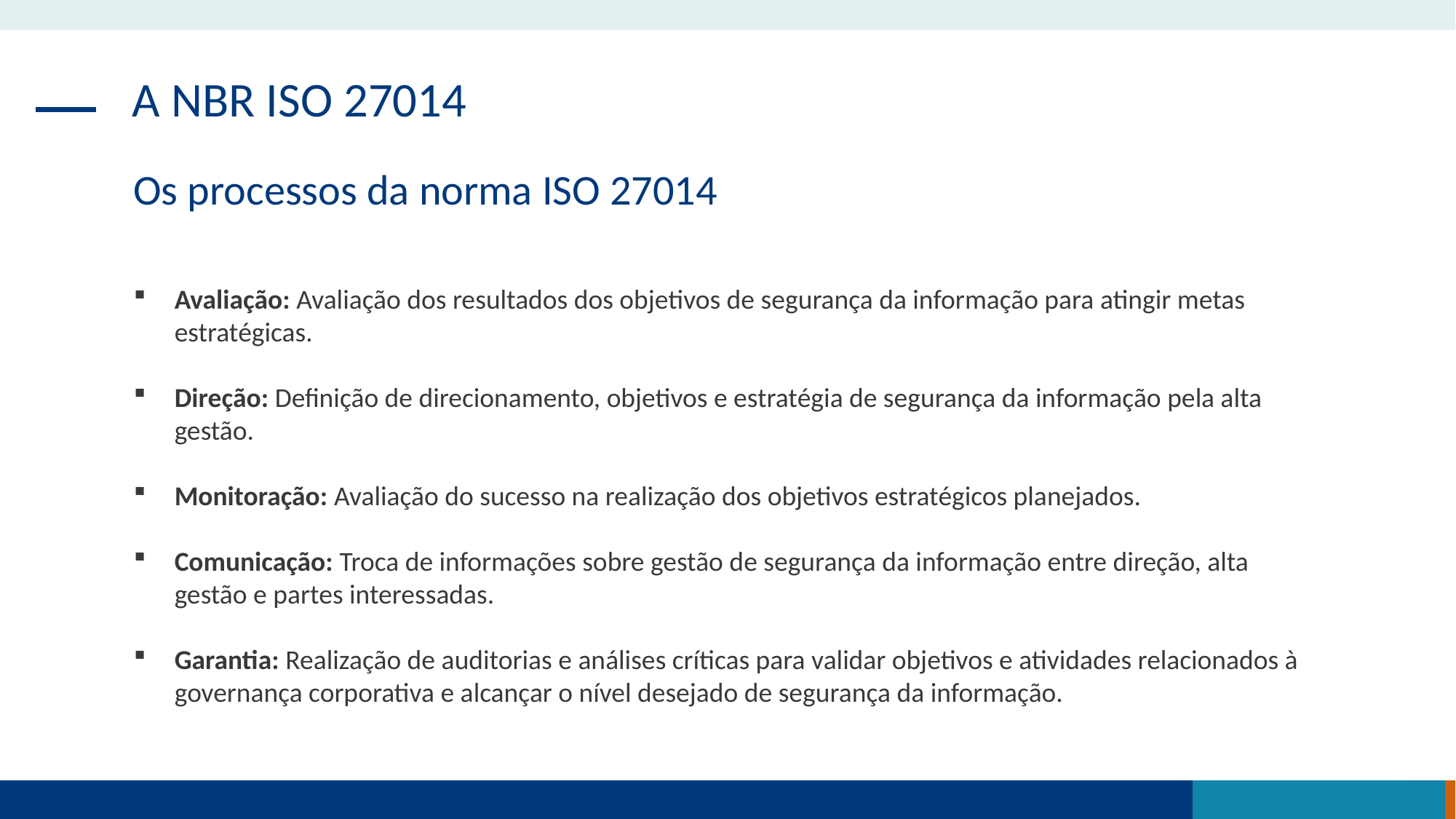

A NBR ISO 27014
Os processos da norma ISO 27014
Avaliação: Avaliação dos resultados dos objetivos de segurança da informação para atingir metas estratégicas.

Direção: Definição de direcionamento, objetivos e estratégia de segurança da informação pela alta gestão.

Monitoração: Avaliação do sucesso na realização dos objetivos estratégicos planejados.

Comunicação: Troca de informações sobre gestão de segurança da informação entre direção, alta gestão e partes interessadas.

Garantia: Realização de auditorias e análises críticas para validar objetivos e atividades relacionados à governança corporativa e alcançar o nível desejado de segurança da informação.